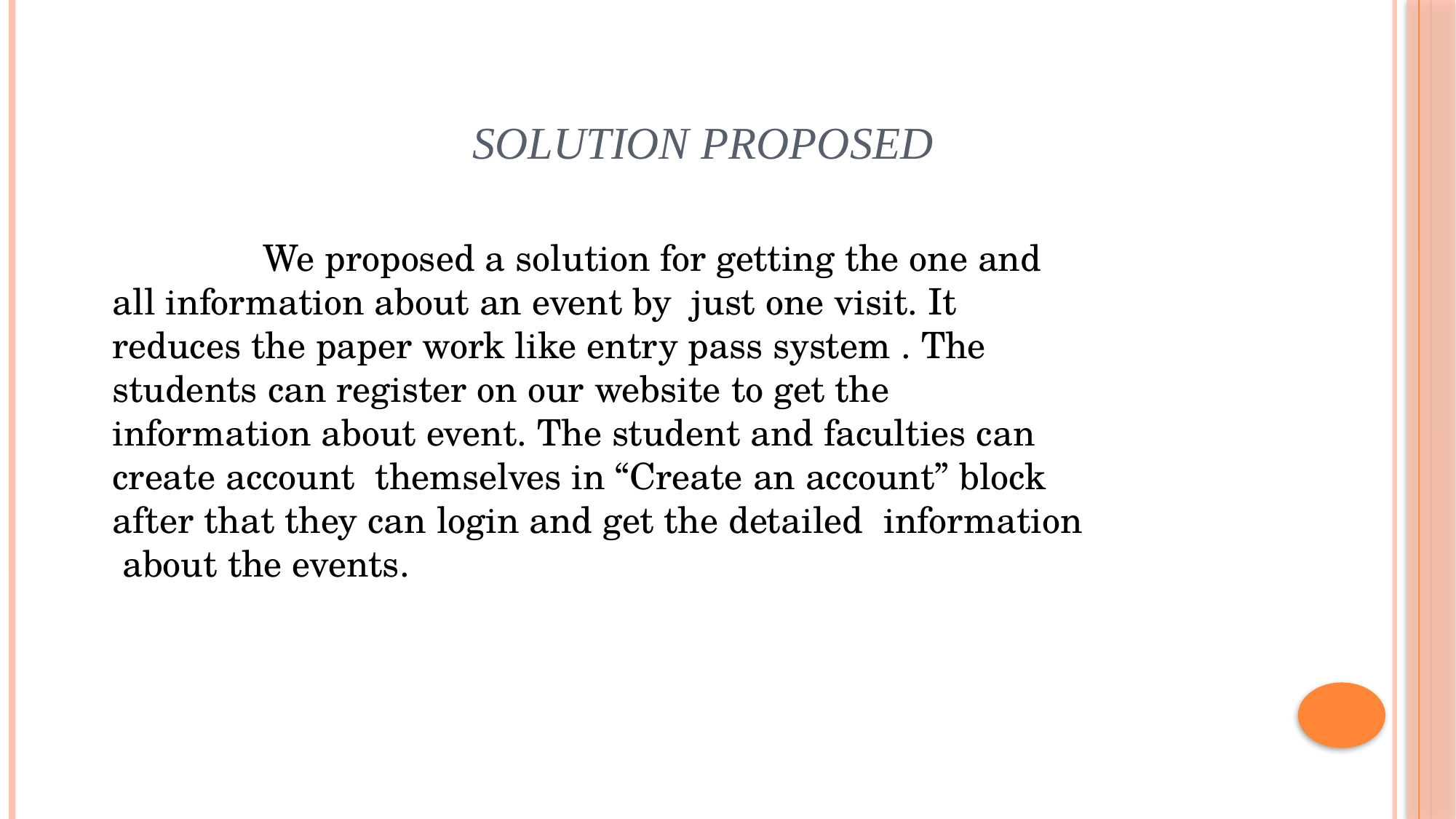

# SOLUTION PROPOSED
                  We proposed a solution for getting the one and all information about an event by  just one visit. It reduces the paper work like entry pass system . The students can register on our website to get the information about event. The student and faculties can create account  themselves in “Create an account” block after that they can login and get the detailed  information  about the events.